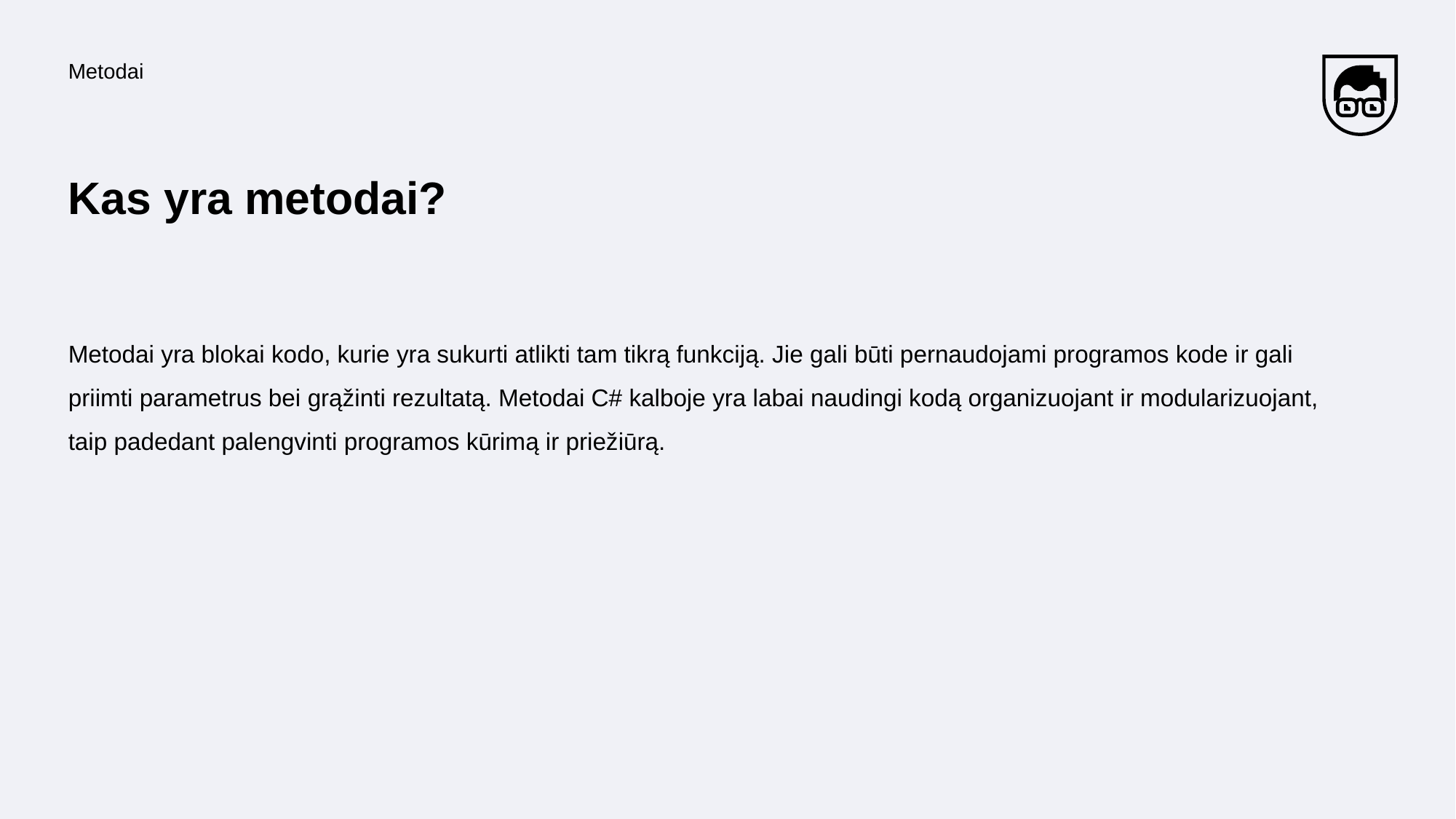

Metodai
# Kas yra metodai?
Metodai yra blokai kodo, kurie yra sukurti atlikti tam tikrą funkciją. Jie gali būti pernaudojami programos kode ir gali priimti parametrus bei grąžinti rezultatą. Metodai C# kalboje yra labai naudingi kodą organizuojant ir modularizuojant, taip padedant palengvinti programos kūrimą ir priežiūrą.